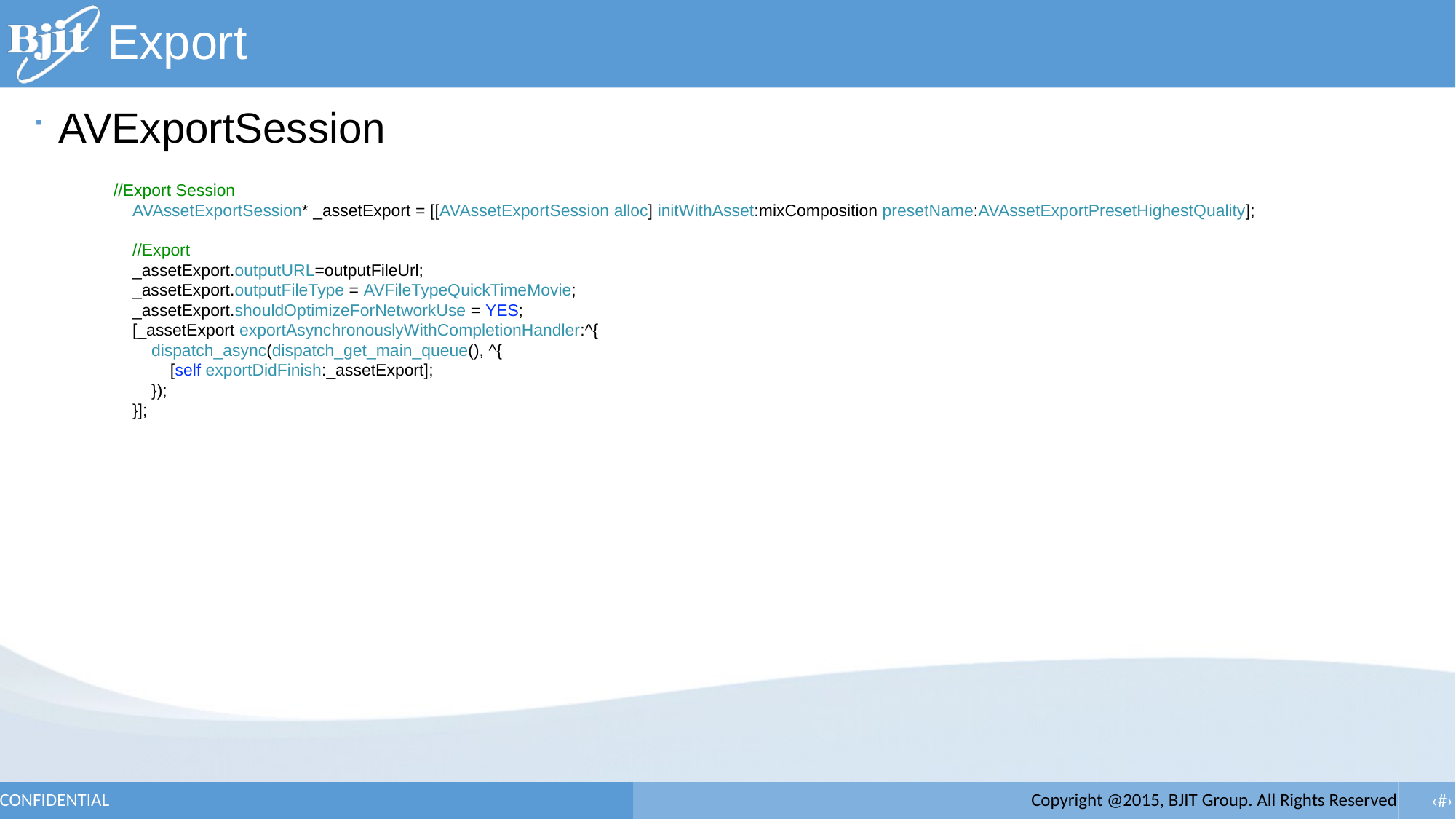

# Export
AVExportSession
//Export Session
    AVAssetExportSession* _assetExport = [[AVAssetExportSession alloc] initWithAsset:mixComposition presetName:AVAssetExportPresetHighestQuality];

    //Export
    _assetExport.outputURL=outputFileUrl;
    _assetExport.outputFileType = AVFileTypeQuickTimeMovie;
    _assetExport.shouldOptimizeForNetworkUse = YES;
    [_assetExport exportAsynchronouslyWithCompletionHandler:^{
        dispatch_async(dispatch_get_main_queue(), ^{
            [self exportDidFinish:_assetExport];
        });
    }];